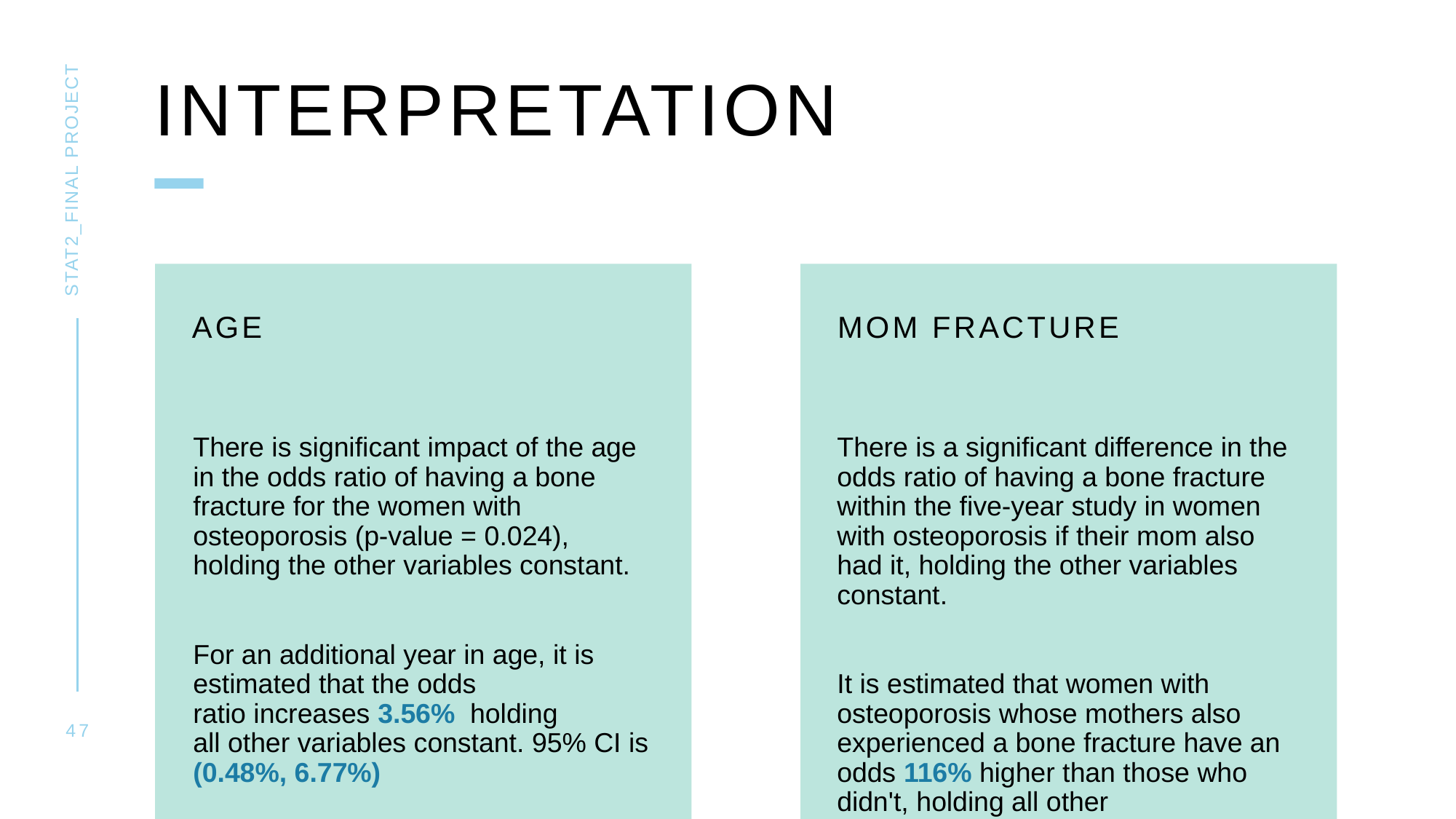

# interpretation
STAt2_FINAL PROJECT
AGE
Mom FRACTURE
There is significant impact of the age in the odds ratio of having a bone fracture for the women with osteoporosis (p-value = 0.024), holding the other variables constant.

For an additional year in age, it is estimated that the odds ratio increases 3.56%  holding all other variables constant. 95% CI is (0.48%, 6.77%)
There is a significant difference in the odds ratio of having a bone fracture within the five-year study in women with osteoporosis if their mom also had it, holding the other variables constant.

It is estimated that women with osteoporosis whose mothers also experienced a bone fracture have an odds 116% higher than those who didn't, holding all other variables constant. 95% CI(8%, 323%)

47